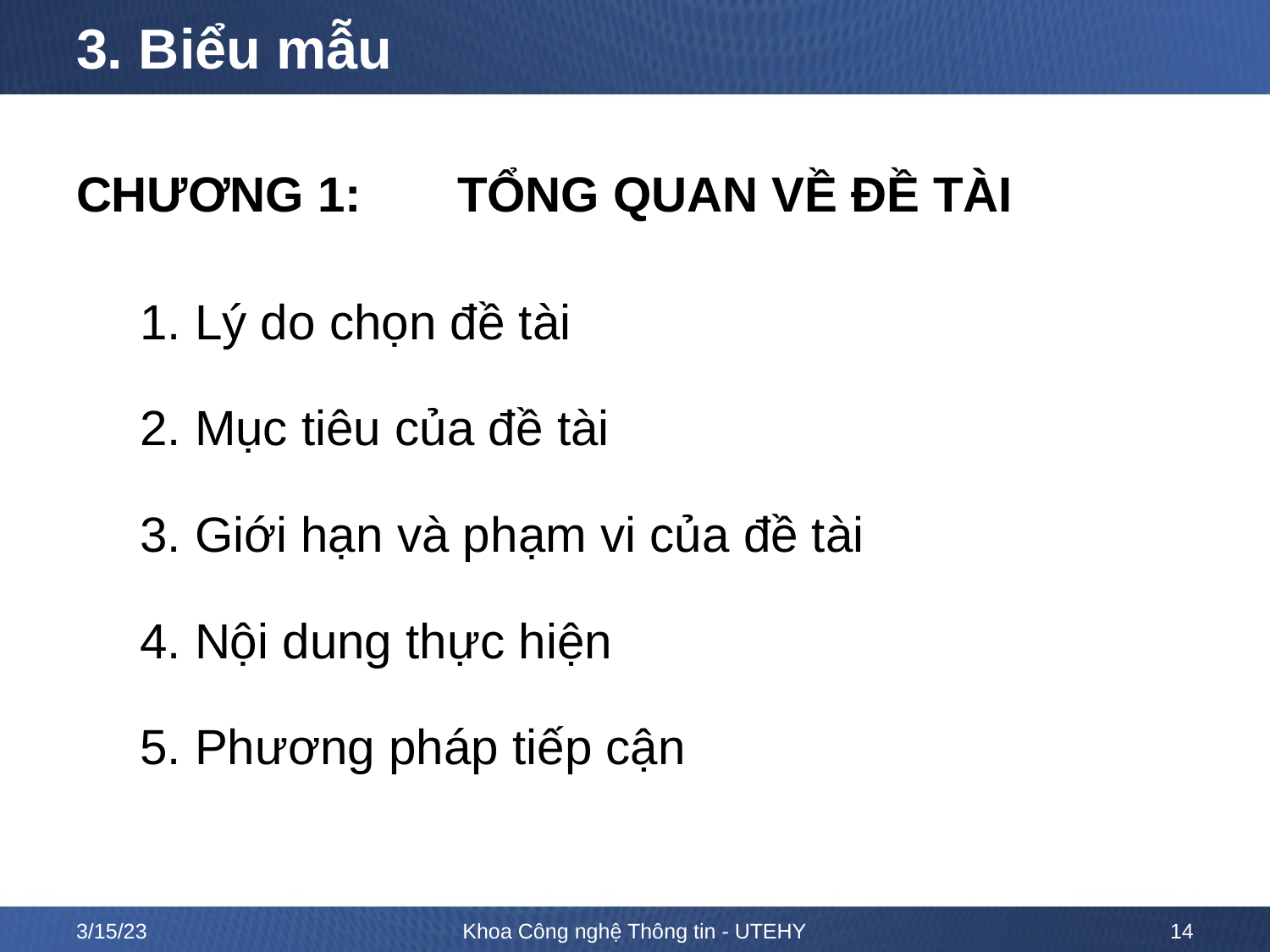

# 3. Biểu mẫu
CHƯƠNG 1:	TỔNG QUAN VỀ ĐỀ TÀI
 Lý do chọn đề tài
 Mục tiêu của đề tài
 Giới hạn và phạm vi của đề tài
 Nội dung thực hiện
 Phương pháp tiếp cận

3/15/23
Khoa Công nghệ Thông tin - UTEHY
14